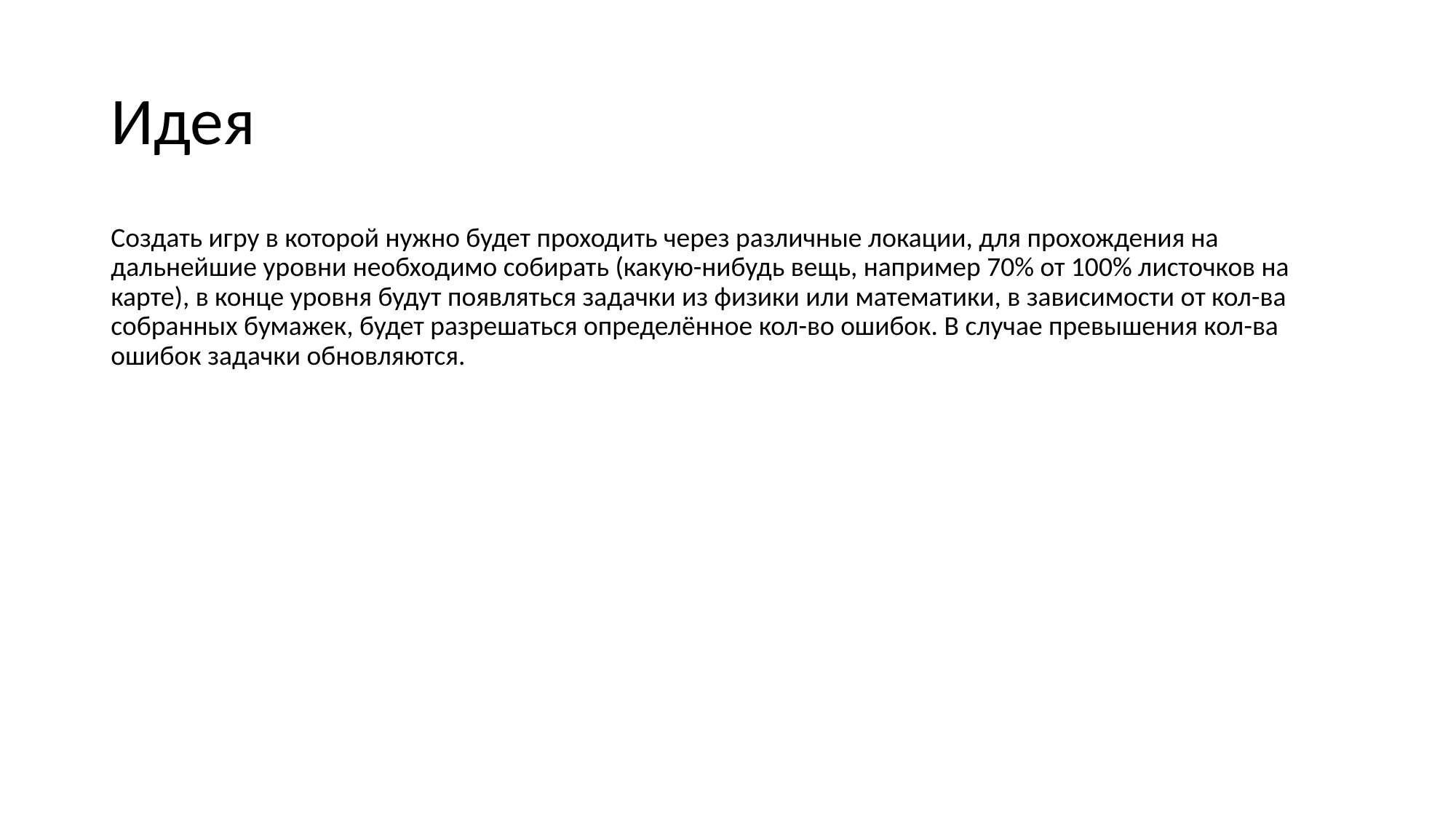

# Идея
Создать игру в которой нужно будет проходить через различные локации, для прохождения на дальнейшие уровни необходимо собирать (какую-нибудь вещь, например 70% от 100% листочков на карте), в конце уровня будут появляться задачки из физики или математики, в зависимости от кол-ва собранных бумажек, будет разрешаться определённое кол-во ошибок. В случае превышения кол-ва ошибок задачки обновляются.